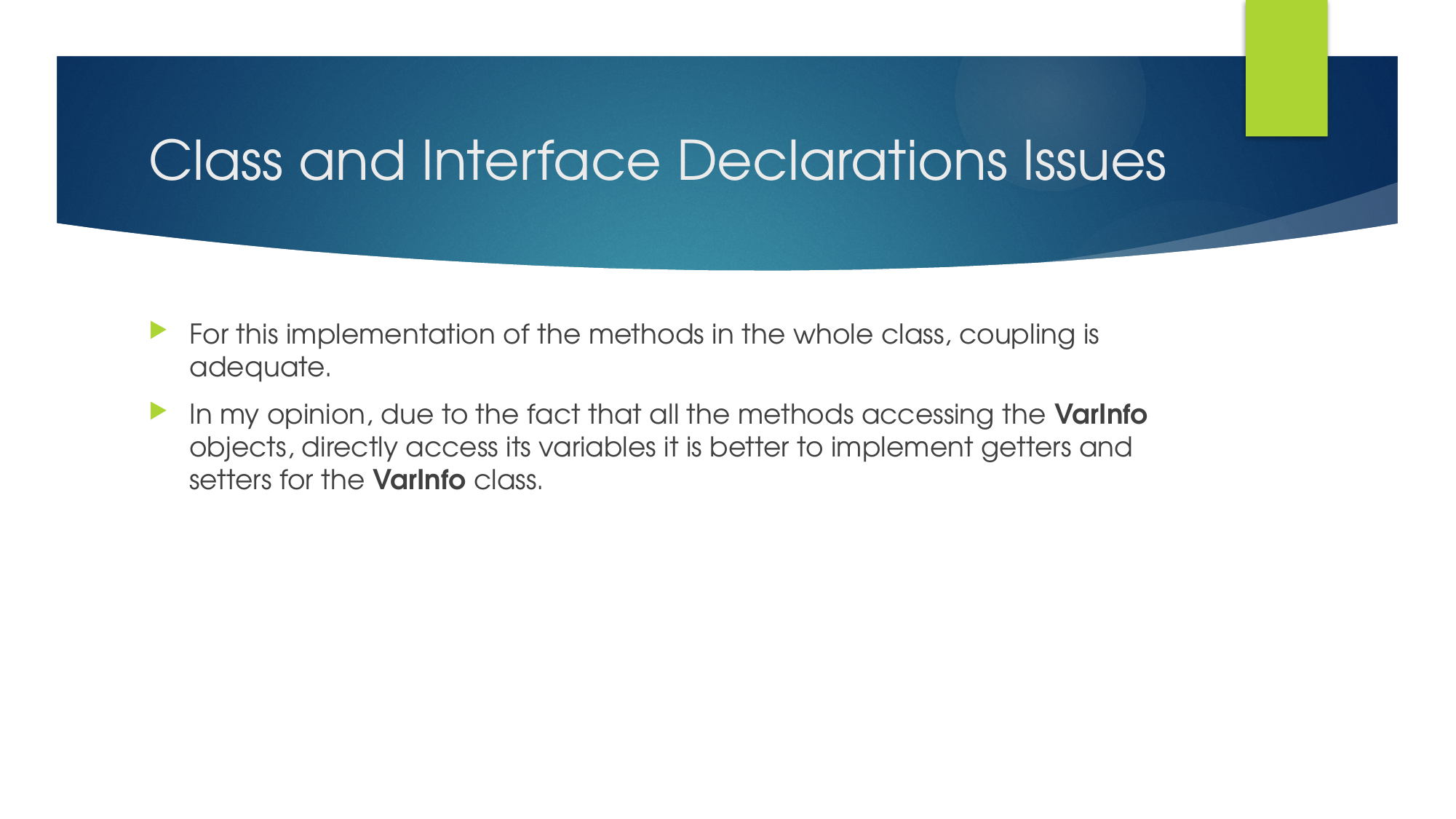

# Class and Interface Declarations Issues
For this implementation of the methods in the whole class, coupling is adequate.
In my opinion, due to the fact that all the methods accessing the VarInfo objects, directly access its variables it is better to implement getters and setters for the VarInfo class.